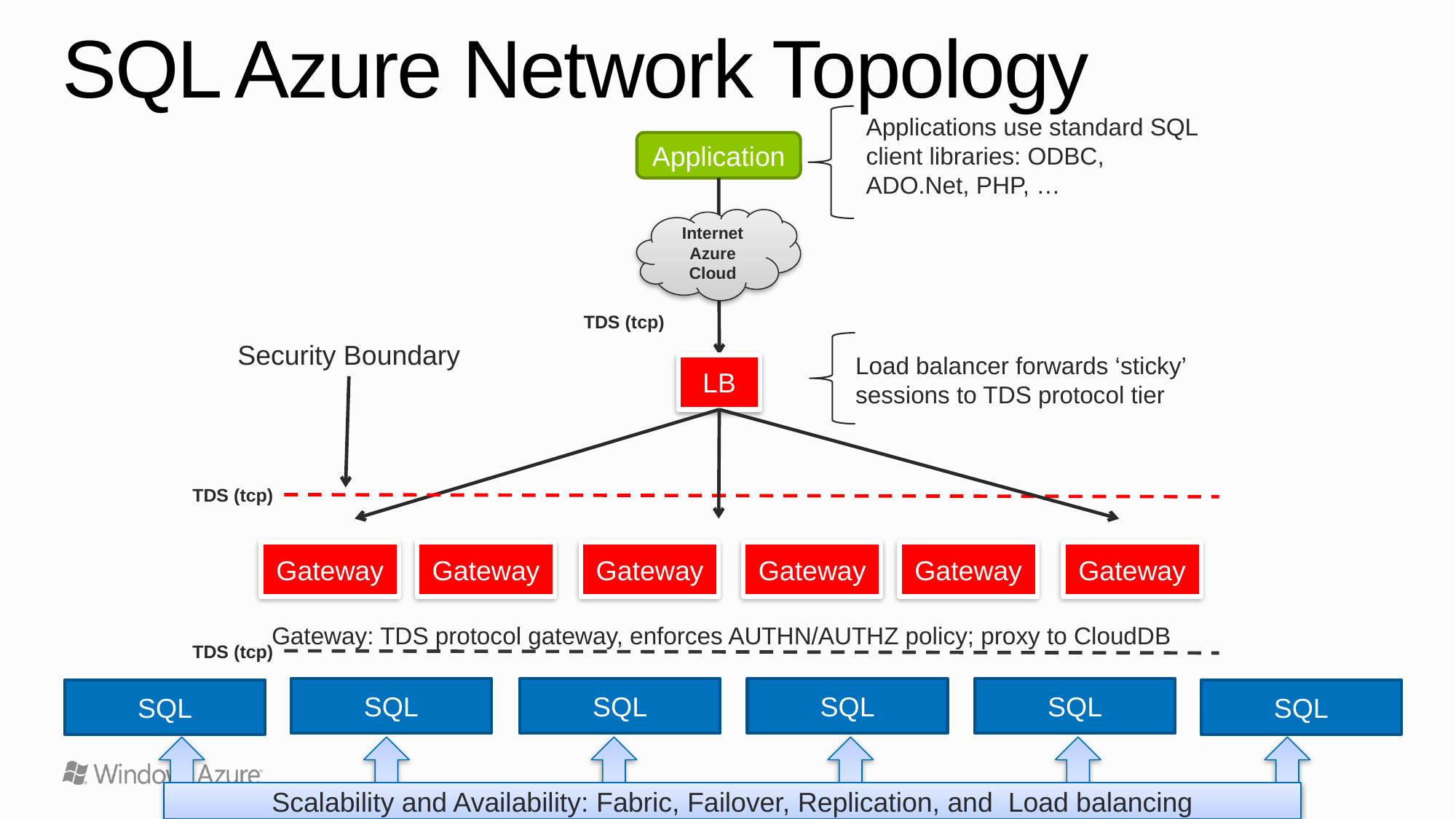

# SQL Azure Network Topology

Applications use standard SQL client libraries: ODBC, ADO.Net, PHP, …
Application
Internet
Azure Cloud
TDS (tcp)
Security Boundary

Load balancer forwards ‘sticky’ sessions to TDS protocol tier
LB
TDS (tcp)
Gateway
Gateway
Gateway
Gateway
Gateway
Gateway
Gateway: TDS protocol gateway, enforces AUTHN/AUTHZ policy; proxy to CloudDB
TDS (tcp)
SQL
SQL
SQL
SQL
SQL
SQL

Scalability and Availability: Fabric, Failover, Replication, and  Load balancing